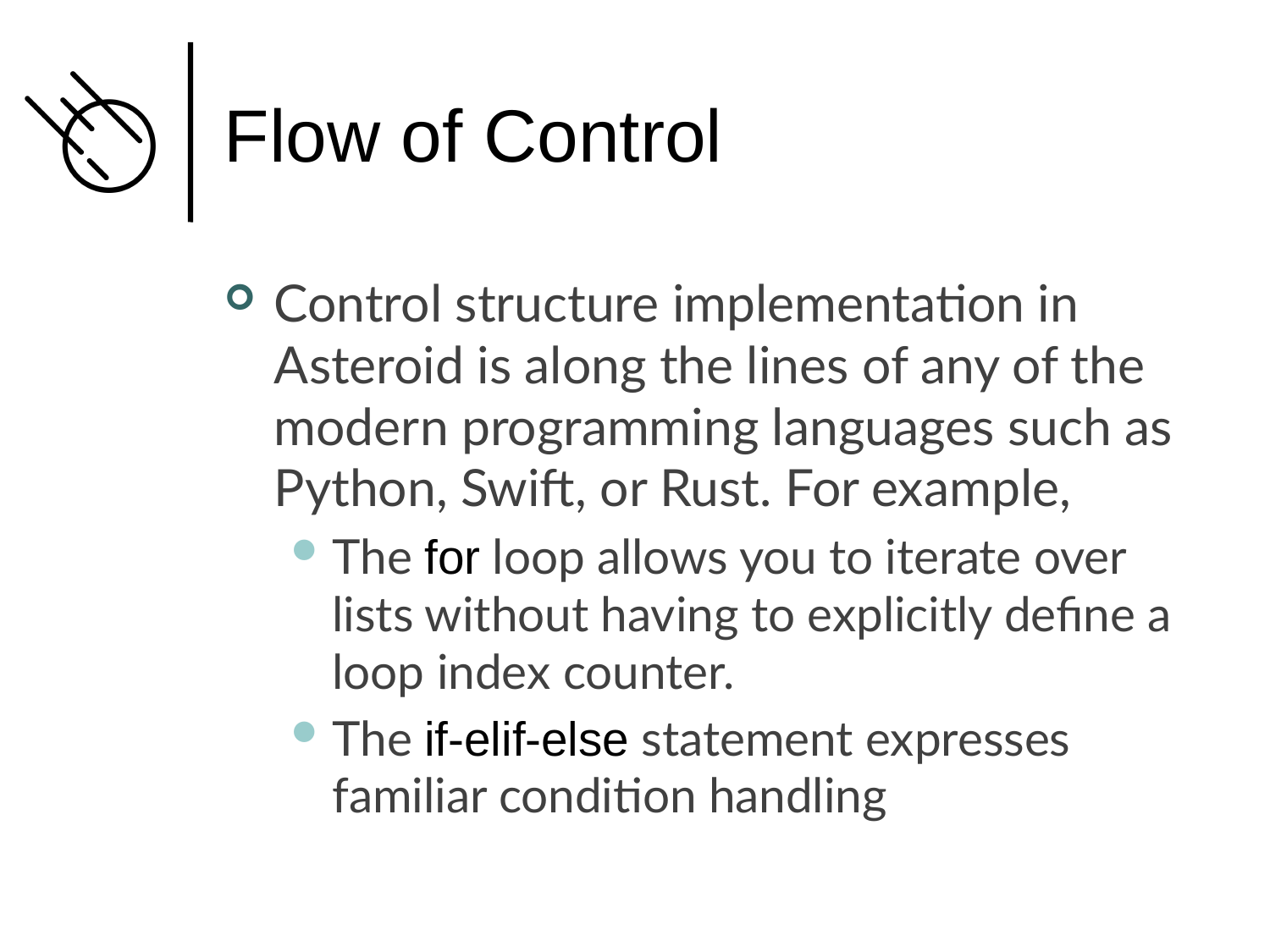

# Flow of Control
Control structure implementation in Asteroid is along the lines of any of the modern programming languages such as Python, Swift, or Rust. For example,
The for loop allows you to iterate over lists without having to explicitly define a loop index counter.
The if-elif-else statement expresses familiar condition handling